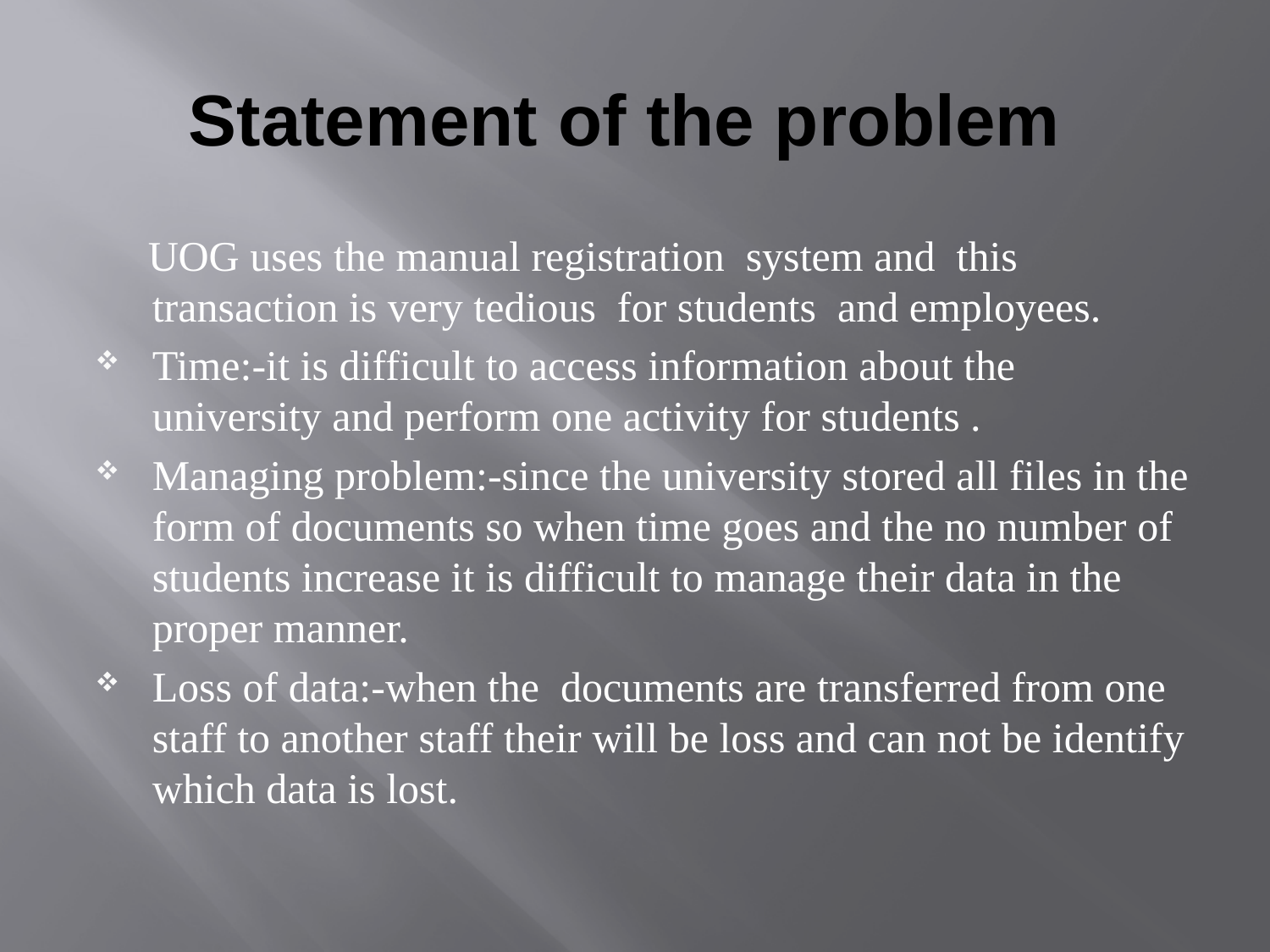

# Statement of the problem
     UOG uses the manual registration  system and  this transaction is very tedious  for students  and employees.
Time:-it is difficult to access information about the university and perform one activity for students .
Managing problem:-since the university stored all files in the form of documents so when time goes and the no number of students increase it is difficult to manage their data in the proper manner.
Loss of data:-when the  documents are transferred from one  staff to another staff their will be loss and can not be identify which data is lost.